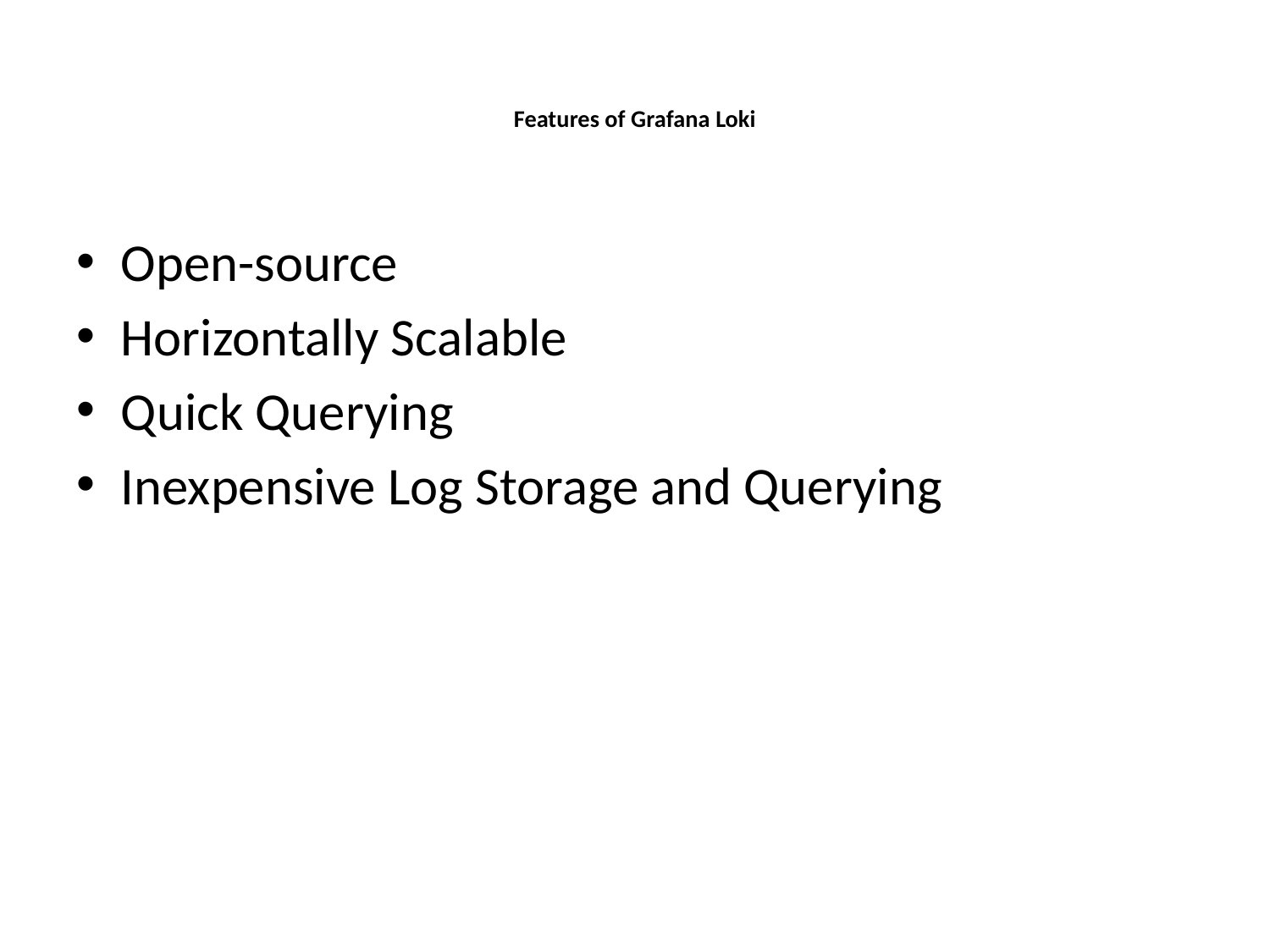

# Features of Grafana Loki
Open-source
Horizontally Scalable
Quick Querying
Inexpensive Log Storage and Querying